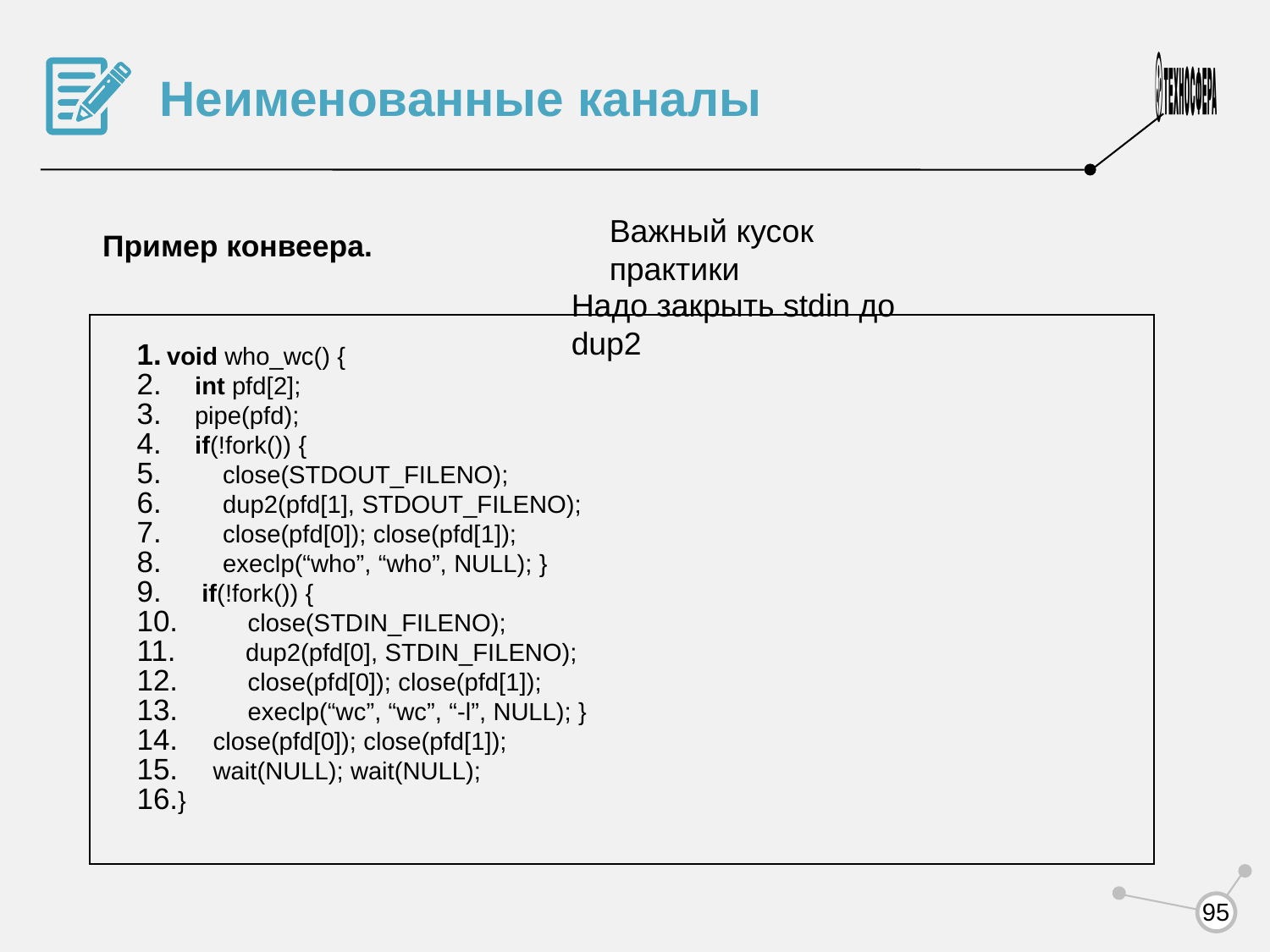

Неименованные каналы
Пример конвеера.
Важный кусок практики
Надо закрыть stdin до
dup2
void who_wc() {
    int pfd[2];
    pipe(pfd);
    if(!fork()) {
        close(STDOUT_FILENO);
        dup2(pfd[1], STDOUT_FILENO);
        close(pfd[0]); close(pfd[1]);
        execlp(“who”, “who”, NULL); }
     if(!fork()) {
          close(STDIN_FILENO);
          dup2(pfd[0], STDIN_FILENO);
          close(pfd[0]); close(pfd[1]);
          execlp(“wc”, “wc”, “-l”, NULL); }
     close(pfd[0]); close(pfd[1]);
     wait(NULL); wait(NULL);
}
95